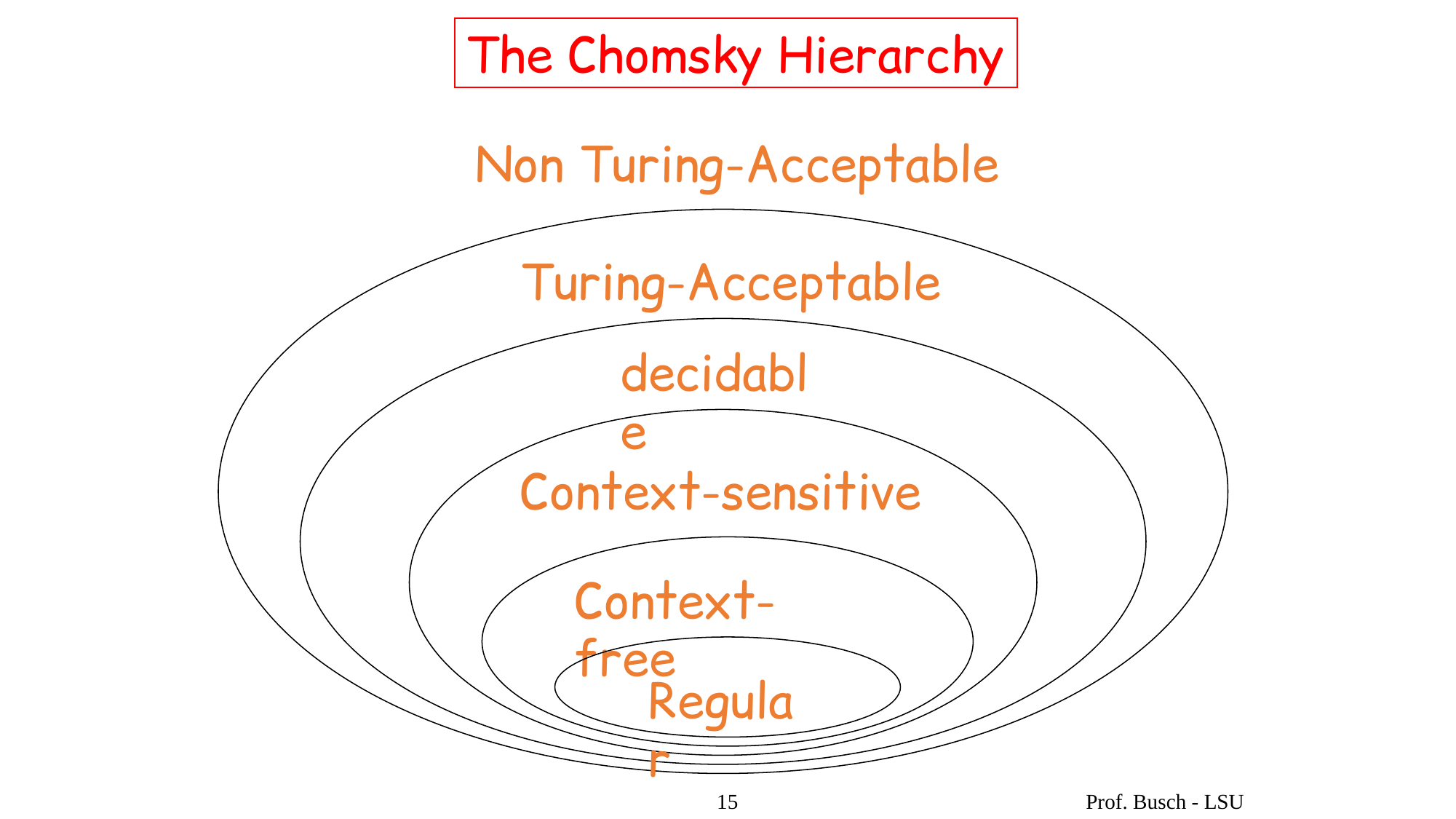

The Chomsky Hierarchy
Non Turing-Acceptable

Turing-Acceptable

decidable

Context-sensitive

Context-free

Regular
15
Prof. Busch - LSU